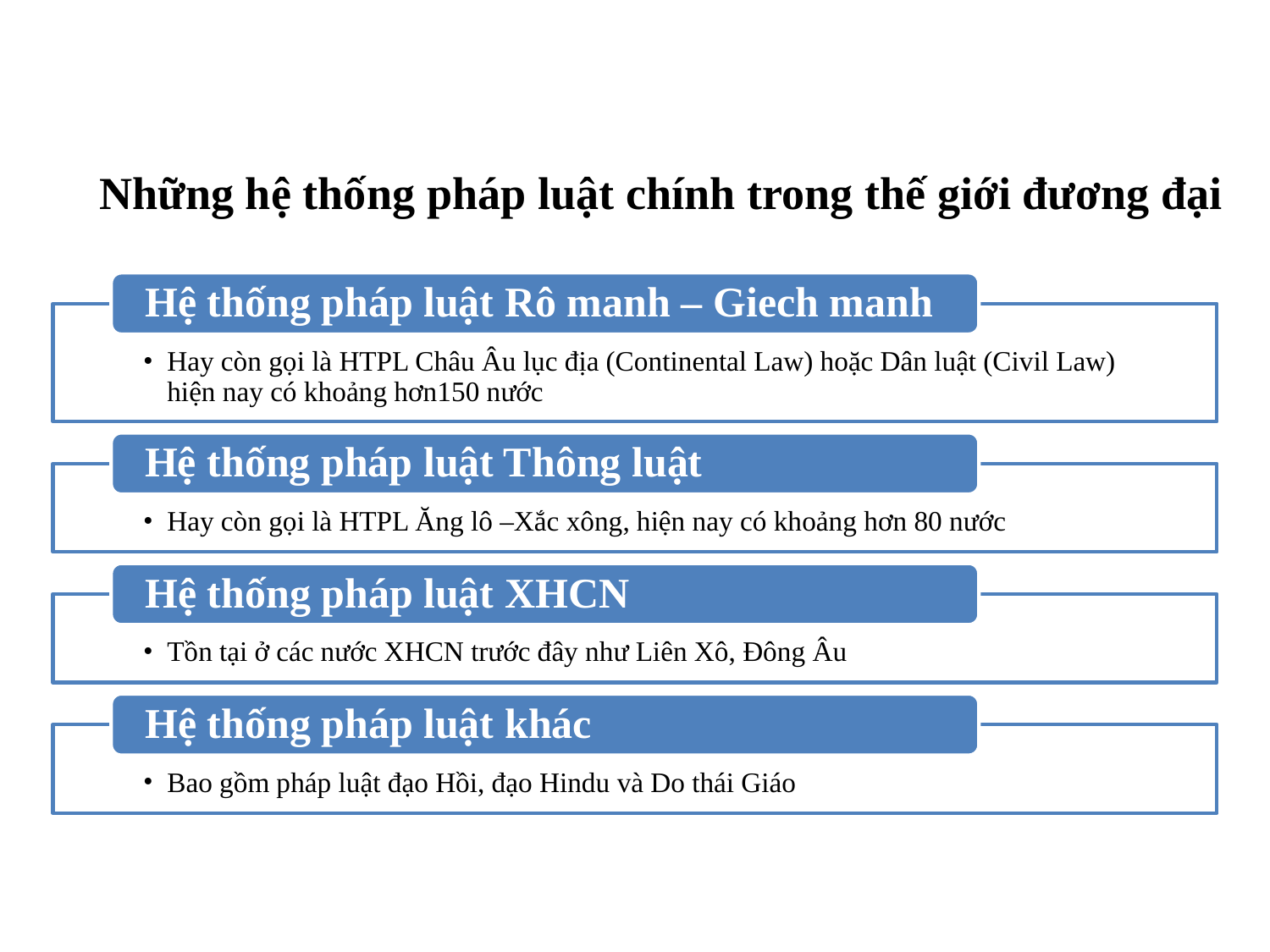

# Những hệ thống pháp luật chính trong thế giới đương đại

Hệ thống pháp luật Rô manh – Giech manh

Hay còn gọi là HTPL Châu Âu lục địa (Continental Law) hoặc Dân luật (Civil Law) hiện nay có khoảng hơn150 nước

Hệ thống pháp luật Thông luật

Hay còn gọi là HTPL Ăng lô –Xắc xông, hiện nay có khoảng hơn 80 nước

Hệ thống pháp luật XHCN

Tồn tại ở các nước XHCN trước đây như Liên Xô, Đông Âu

Hệ thống pháp luật khác

Bao gồm pháp luật đạo Hồi, đạo Hindu và Do thái Giáo